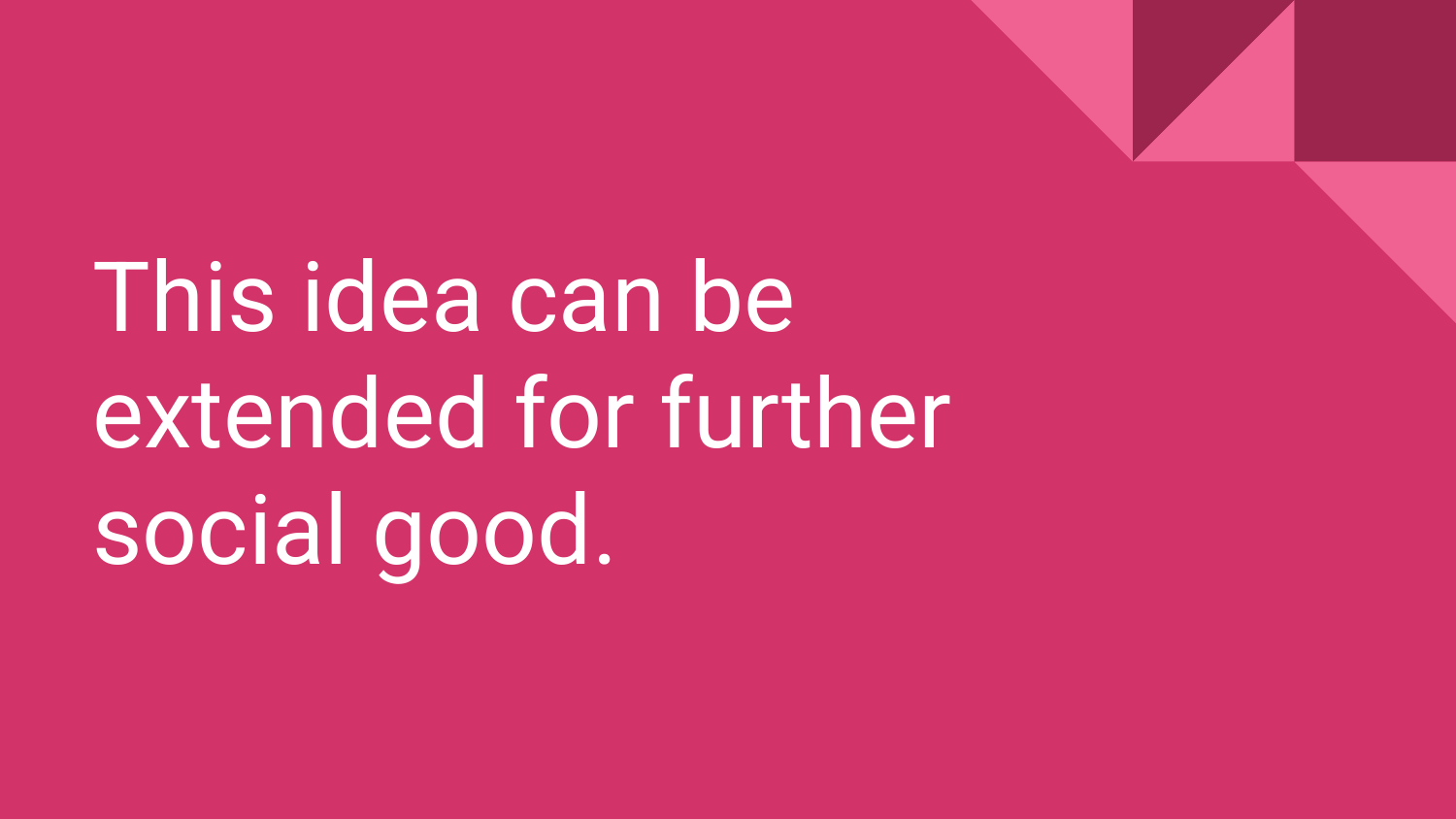

# This idea can be extended for further social good.